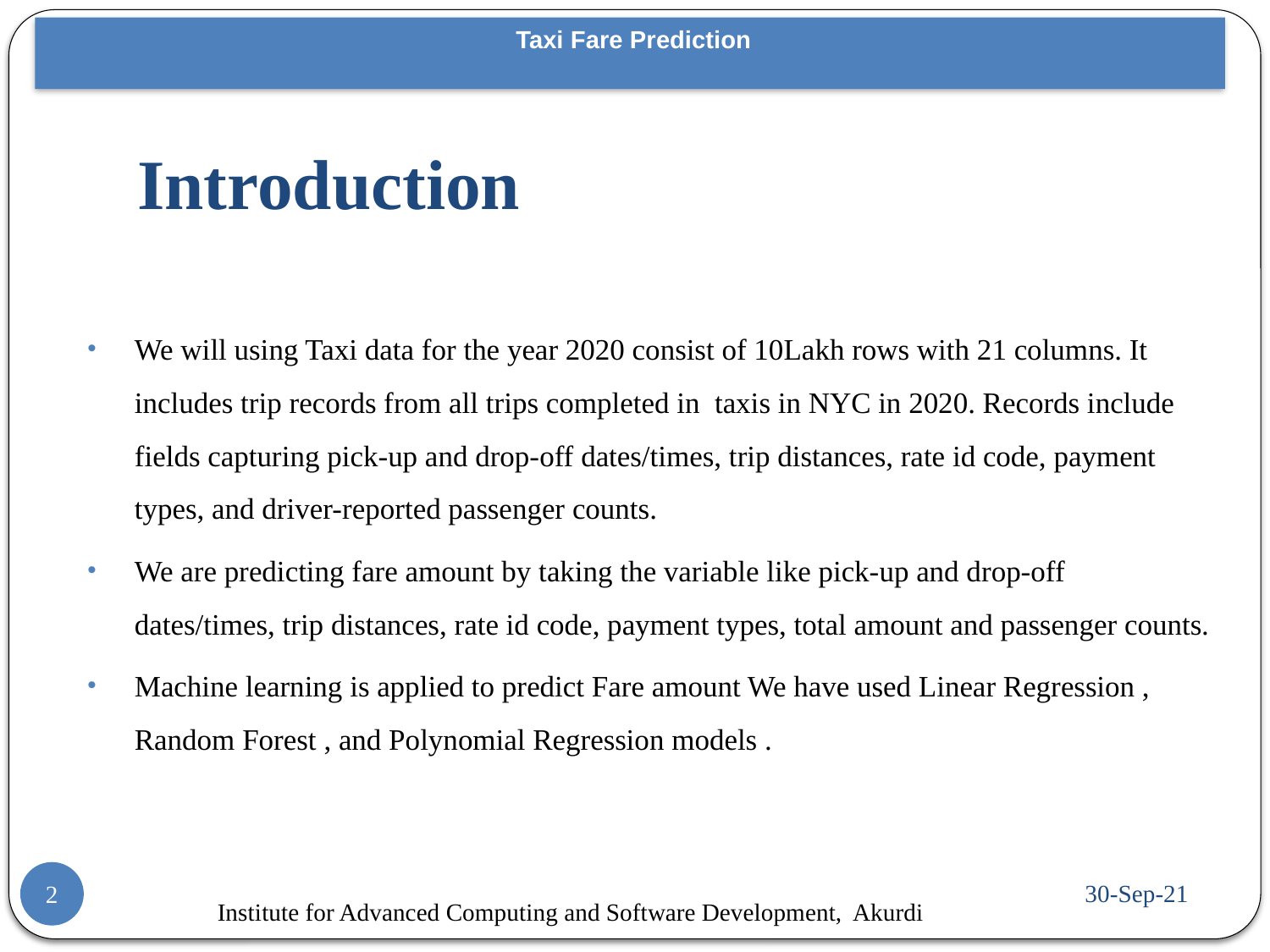

Taxi Fare Prediction

# Introduction
We will using Taxi data for the year 2020 consist of 10Lakh rows with 21 columns. It includes trip records from all trips completed in  taxis in NYC in 2020. Records include fields capturing pick-up and drop-off dates/times, trip distances, rate id code, payment types, and driver-reported passenger counts.
We are predicting fare amount by taking the variable like pick-up and drop-off dates/times, trip distances, rate id code, payment types, total amount and passenger counts.
Machine learning is applied to predict Fare amount We have used Linear Regression , Random Forest , and Polynomial Regression models .

30-Sep-21
2
Institute for Advanced Computing and Software Development,  Akurdi